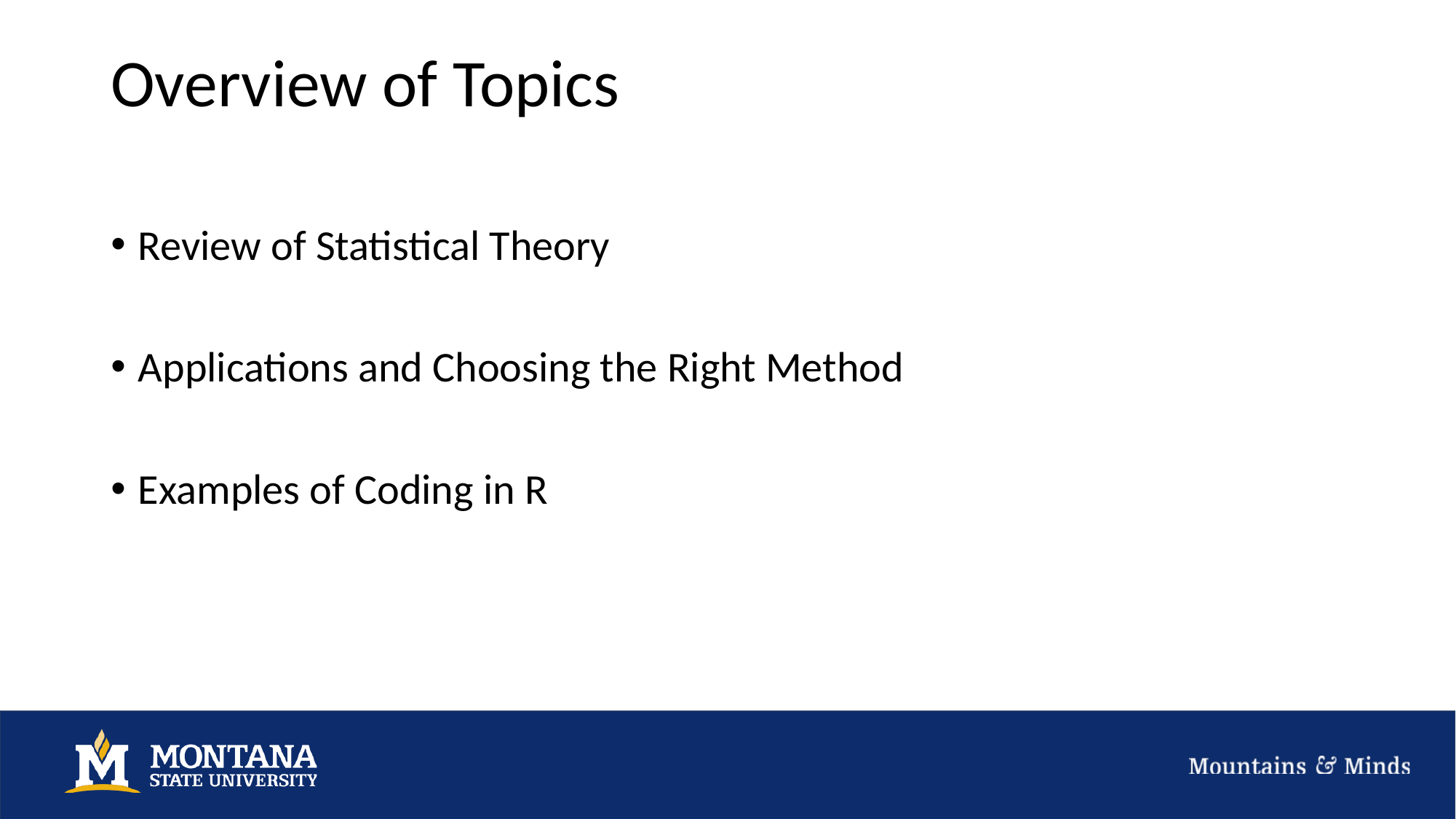

# Overview of Topics
Review of Statistical Theory

Applications and Choosing the Right Method

Examples of Coding in R